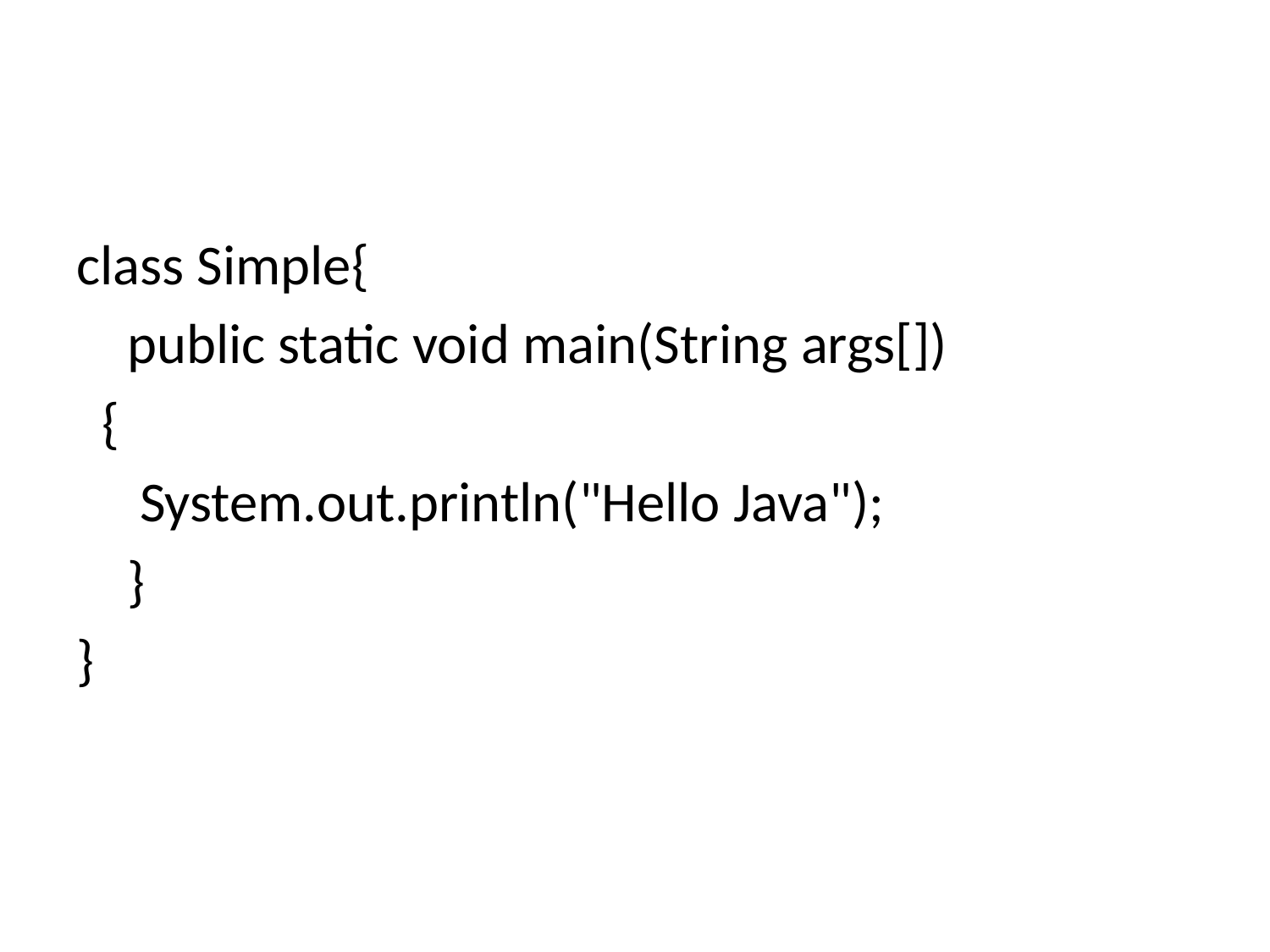

#
class Simple{
    public static void main(String args[])
  {
     System.out.println("Hello Java");
    }
}